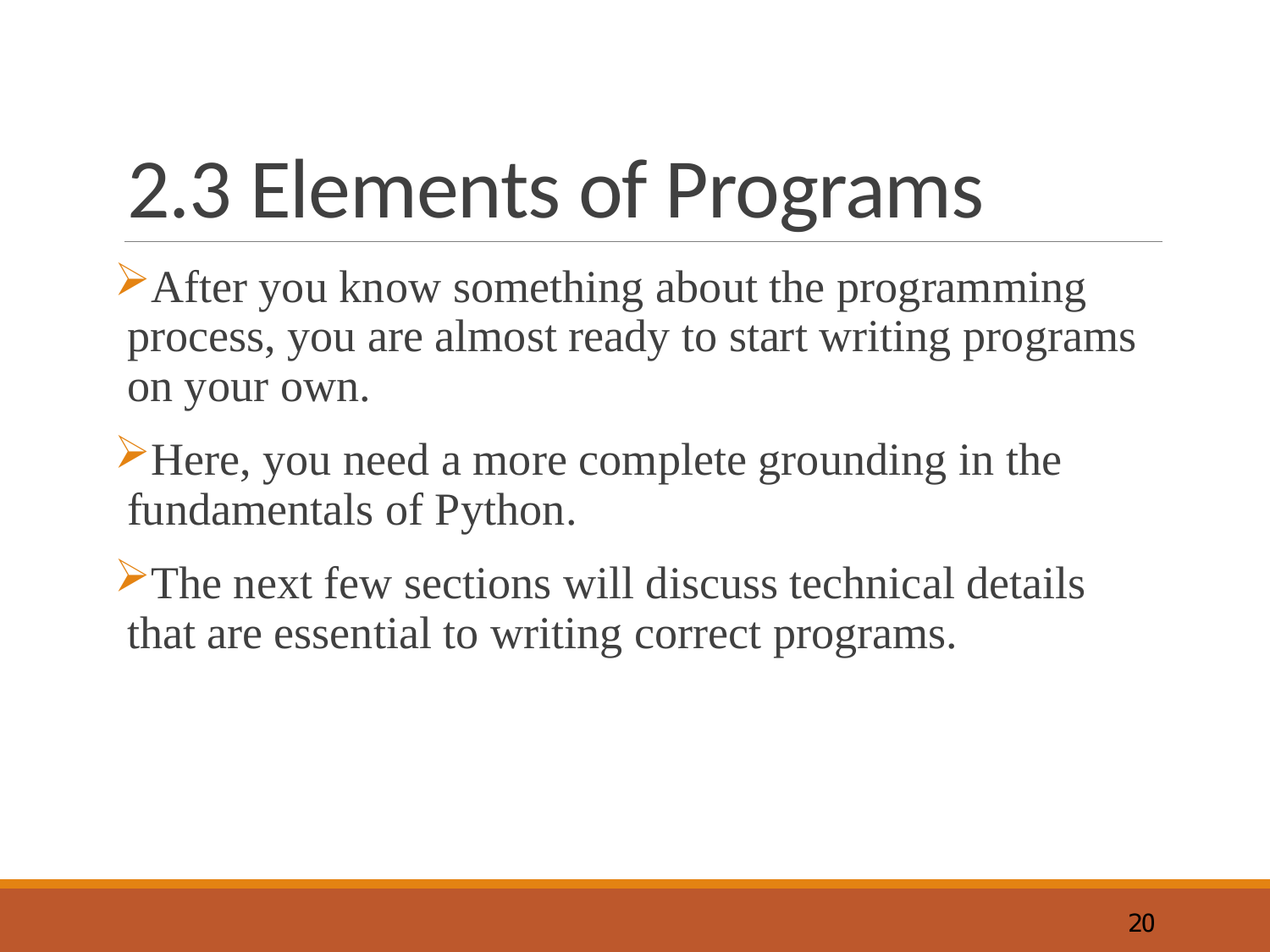

# 2.3 Elements of Programs
After you know something about the programming process, you are almost ready to start writing programs on your own.
Here, you need a more complete grounding in the fundamentals of Python.
The next few sections will discuss technical details that are essential to writing correct programs.
20